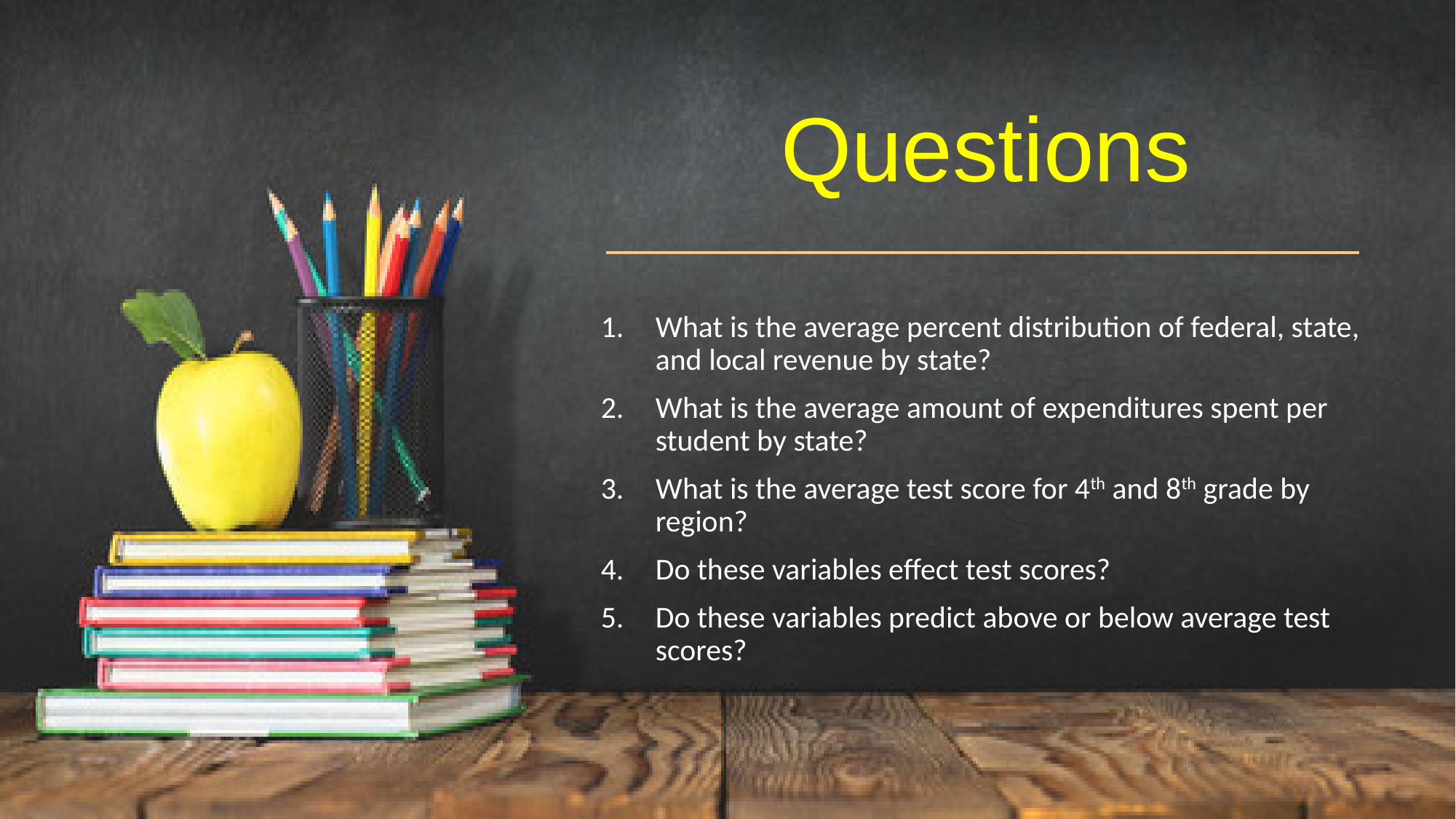

# Questions
What is the average percent distribution of federal, state, and local revenue by state?
What is the average amount of expenditures spent per student by state?
What is the average test score for 4th and 8th grade by region?
Do these variables effect test scores?
Do these variables predict above or below average test scores?